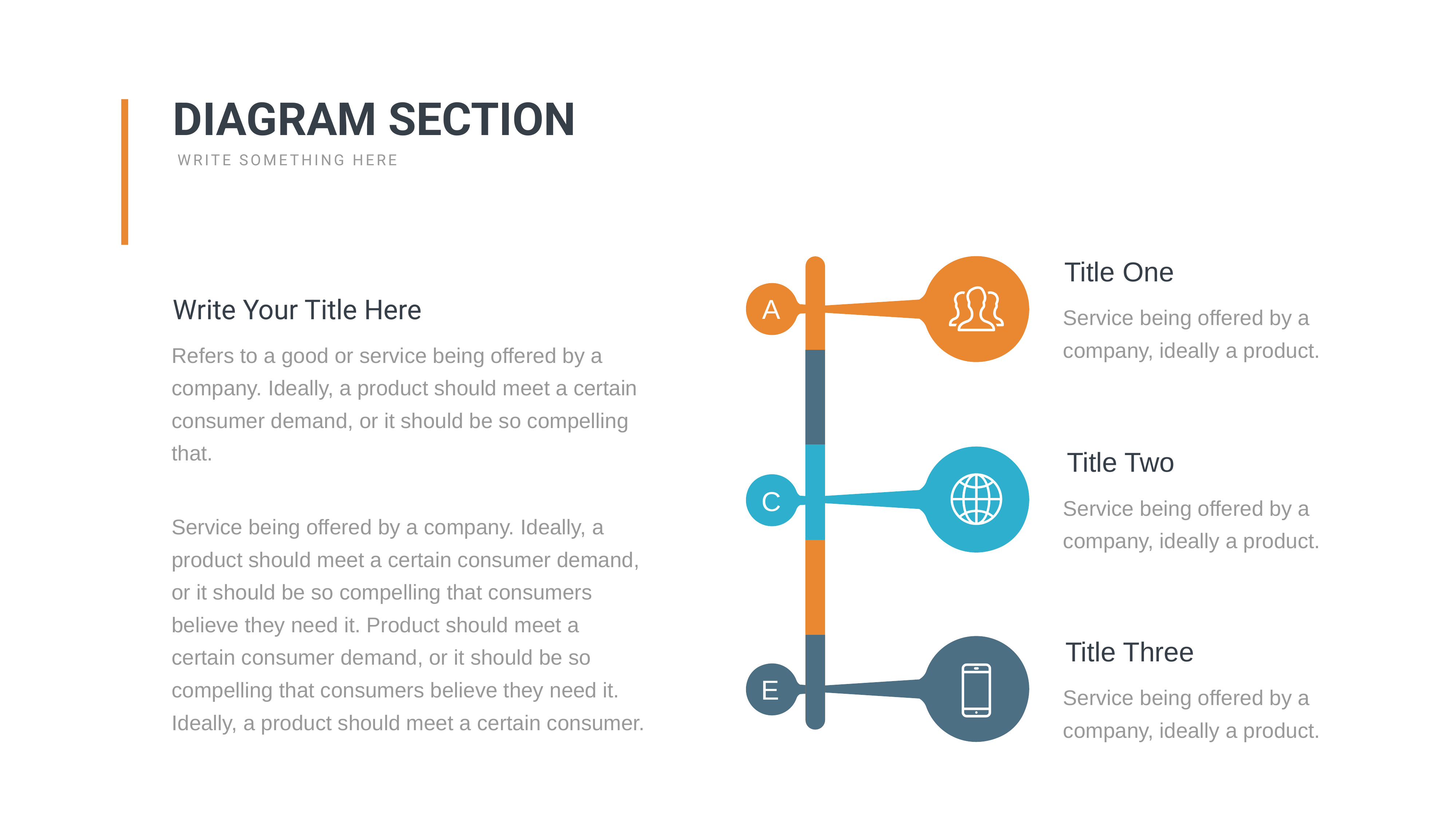

DIAGRAM SECTION
WRITE SOMETHING HERE

Title One
Service being offered by a company, ideally a product.

A
Write Your Title Here
Refers to a good or service being offered by a company. Ideally, a product should meet a certain consumer demand, or it should be so compelling that.

Service being offered by a company. Ideally, a product should meet a certain consumer demand, or it should be so compelling that consumers believe they need it. Product should meet a certain consumer demand, or it should be so compelling that consumers believe they need it. Ideally, a product should meet a certain consumer.

Title Two
Service being offered by a company, ideally a product.

C

Title Three
Service being offered by a company, ideally a product.

E